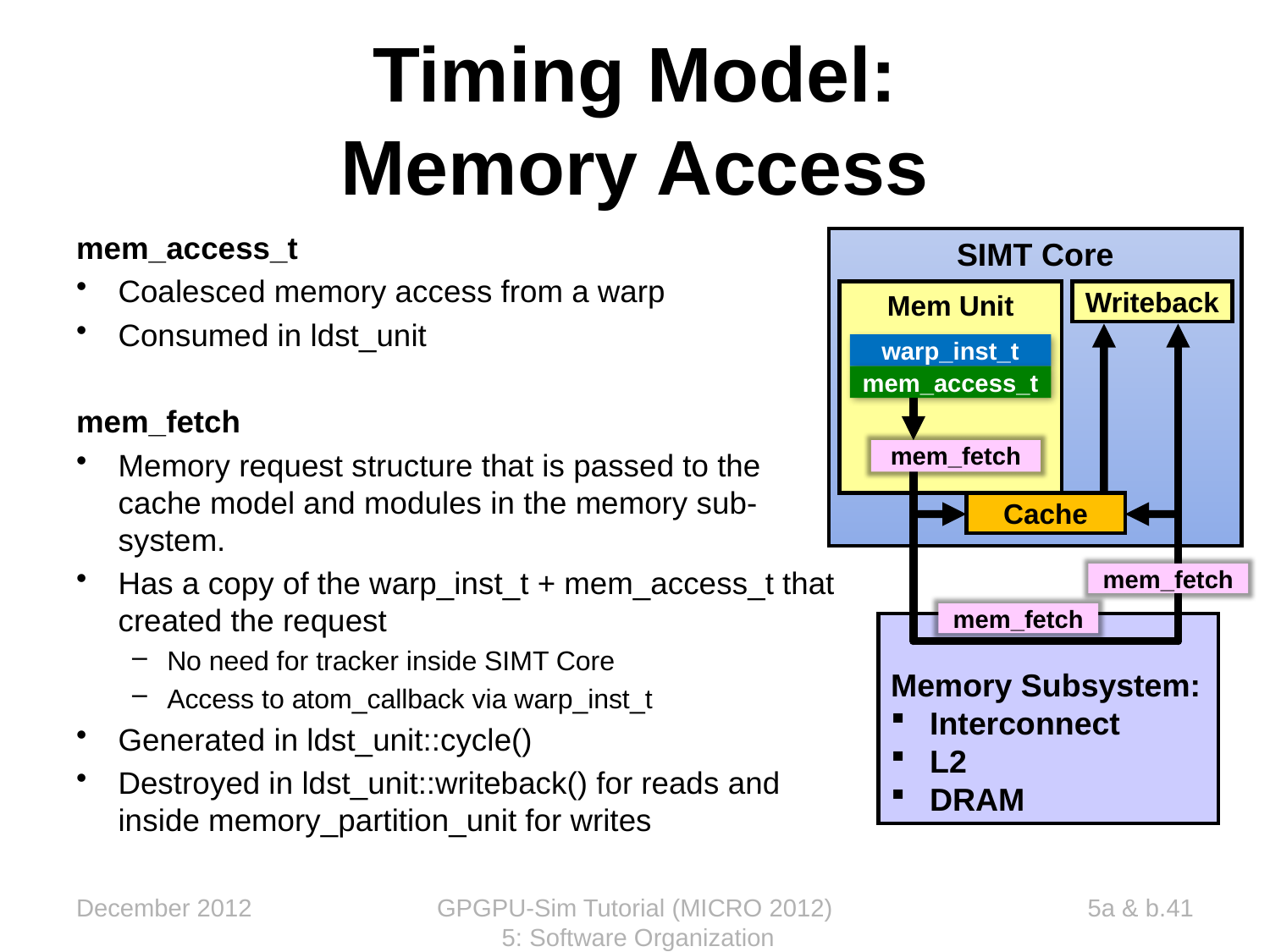

# Timing Model: Memory Access
mem_access_t
Coalesced memory access from a warp
Consumed in ldst_unit

mem_fetch
Memory request structure that is passed to the cache model and modules in the memory sub-system.
Has a copy of the warp_inst_t + mem_access_t that created the request
No need for tracker inside SIMT Core
Access to atom_callback via warp_inst_t
Generated in ldst_unit::cycle()
Destroyed in ldst_unit::writeback() for reads and inside memory_partition_unit for writes

SIMT Core
Mem Unit
Writeback

warp_inst_t
mem_access_t

mem_fetch
Cache

mem_fetch
mem_fetch
Memory Subsystem:
 Interconnect
 L2
 DRAM
December 2012
GPGPU-Sim Tutorial (MICRO 2012)  5: Software Organization
5a & b.41